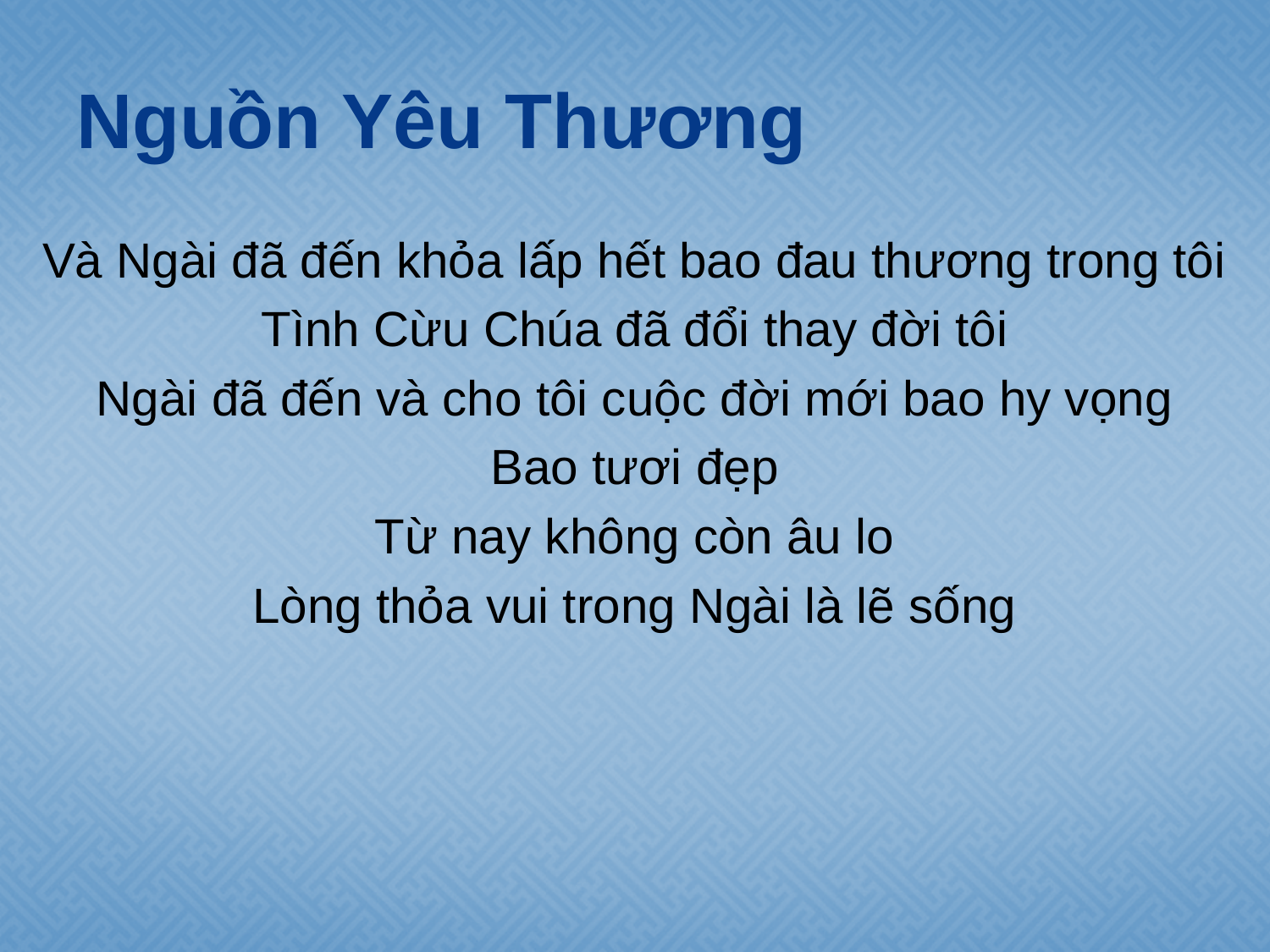

# Nguồn Yêu Thương
Và Ngài đã đến khỏa lấp hết bao đau thương trong tôi
Tình Cừu Chúa đã đổi thay đời tôi
Ngài đã đến và cho tôi cuộc đời mới bao hy vọng
Bao tươi đẹp
Từ nay không còn âu lo
Lòng thỏa vui trong Ngài là lẽ sống